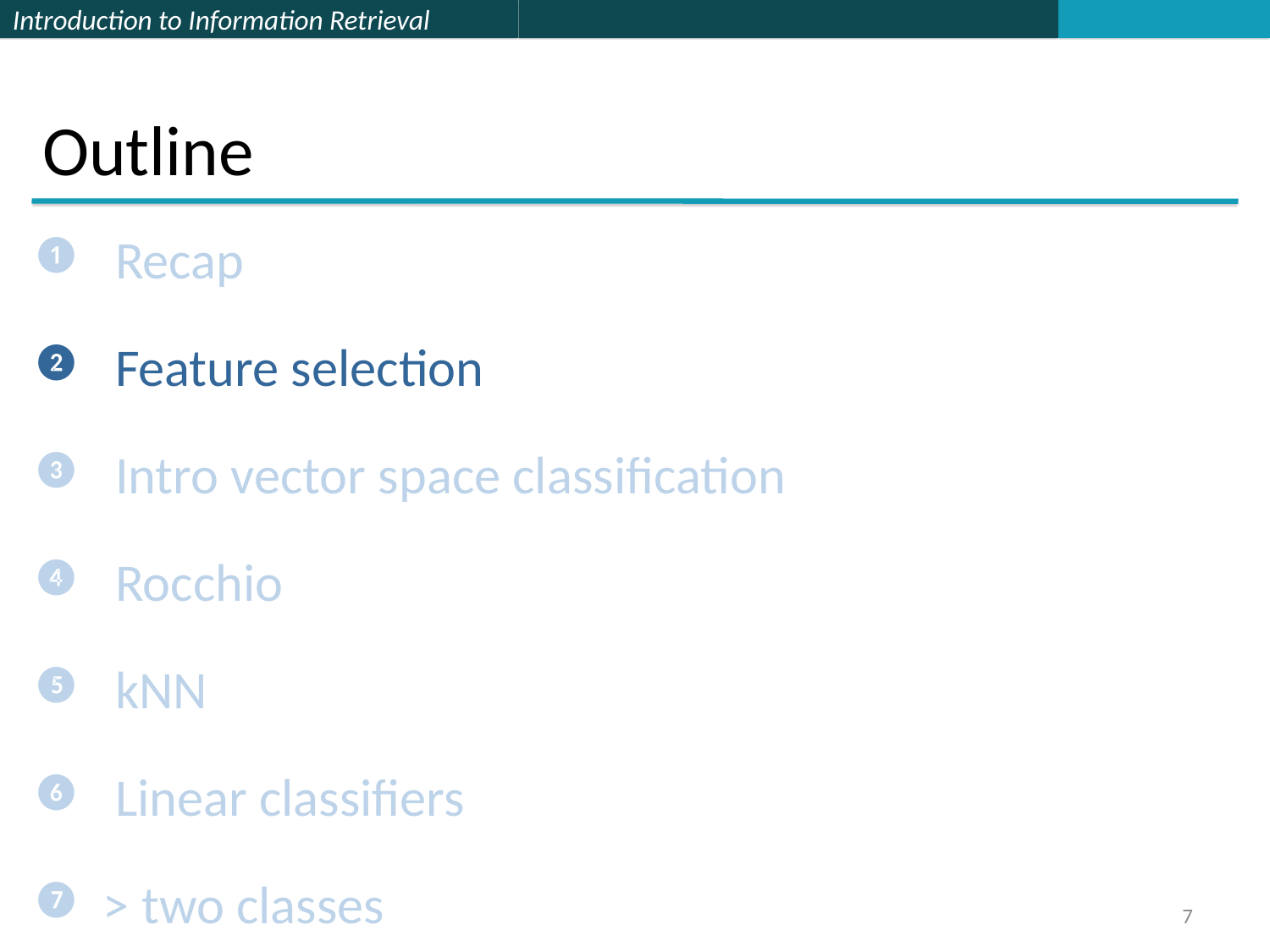

# Outline
 Recap
 Feature selection
 Intro vector space classification
 Rocchio
 kNN
 Linear classifiers
> two classes

7